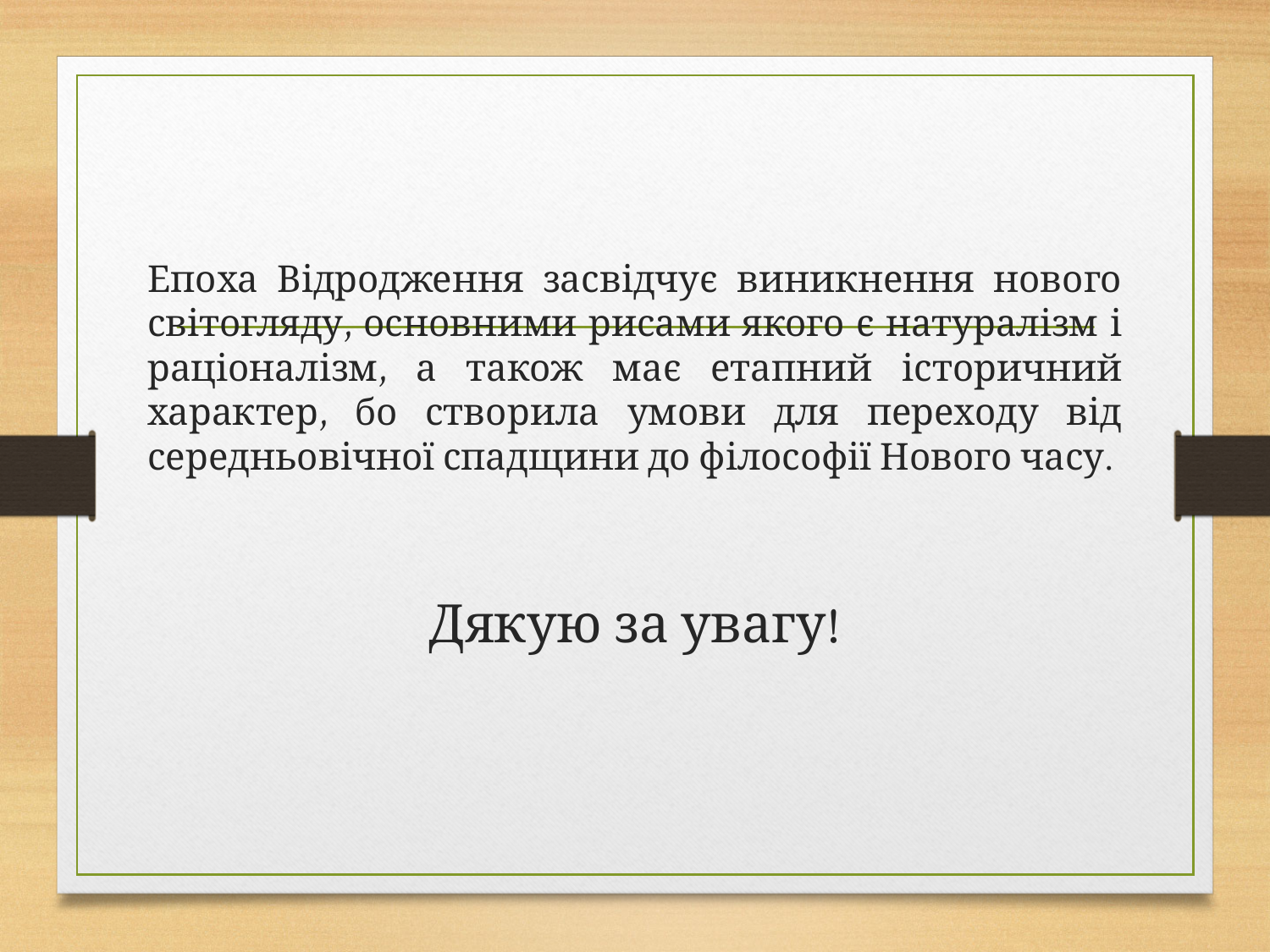

# Епоха Відродження засвідчує виникнення нового світогляду, основними рисами якого є натуралізм і раціоналізм, а також має етапний історичний характер, бо створила умови для переходу від середньовічної спадщини до філософії Нового часу.

Дякую за увагу!